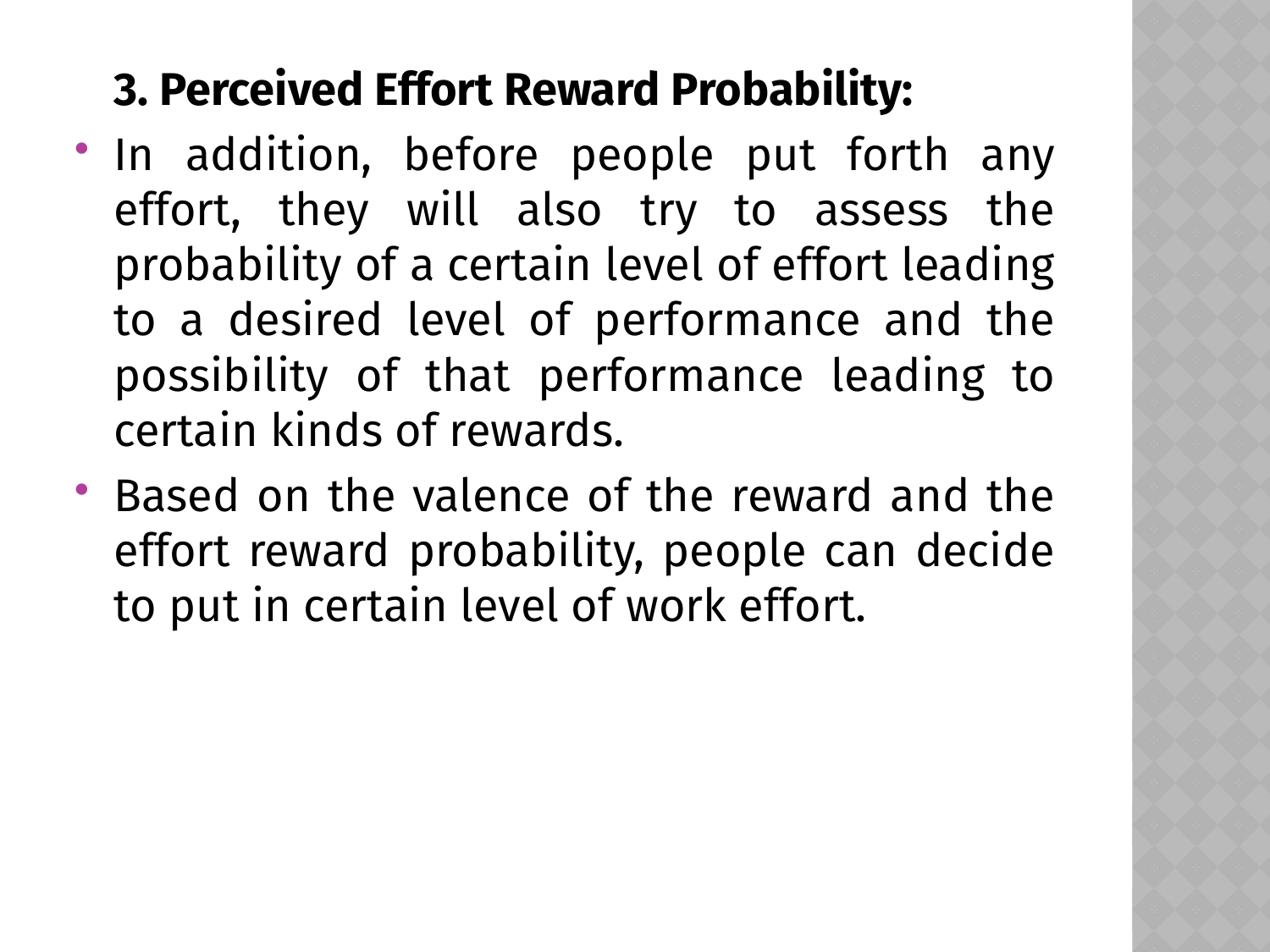

3. Perceived Effort Reward Probability:
In addition, before people put forth any effort, they will also try to assess the probability of a certain level of effort leading to a desired level of performance and the possibility of that performance leading to certain kinds of rewards.
Based on the valence of the reward and the effort reward probability, people can decide to put in certain level of work effort.